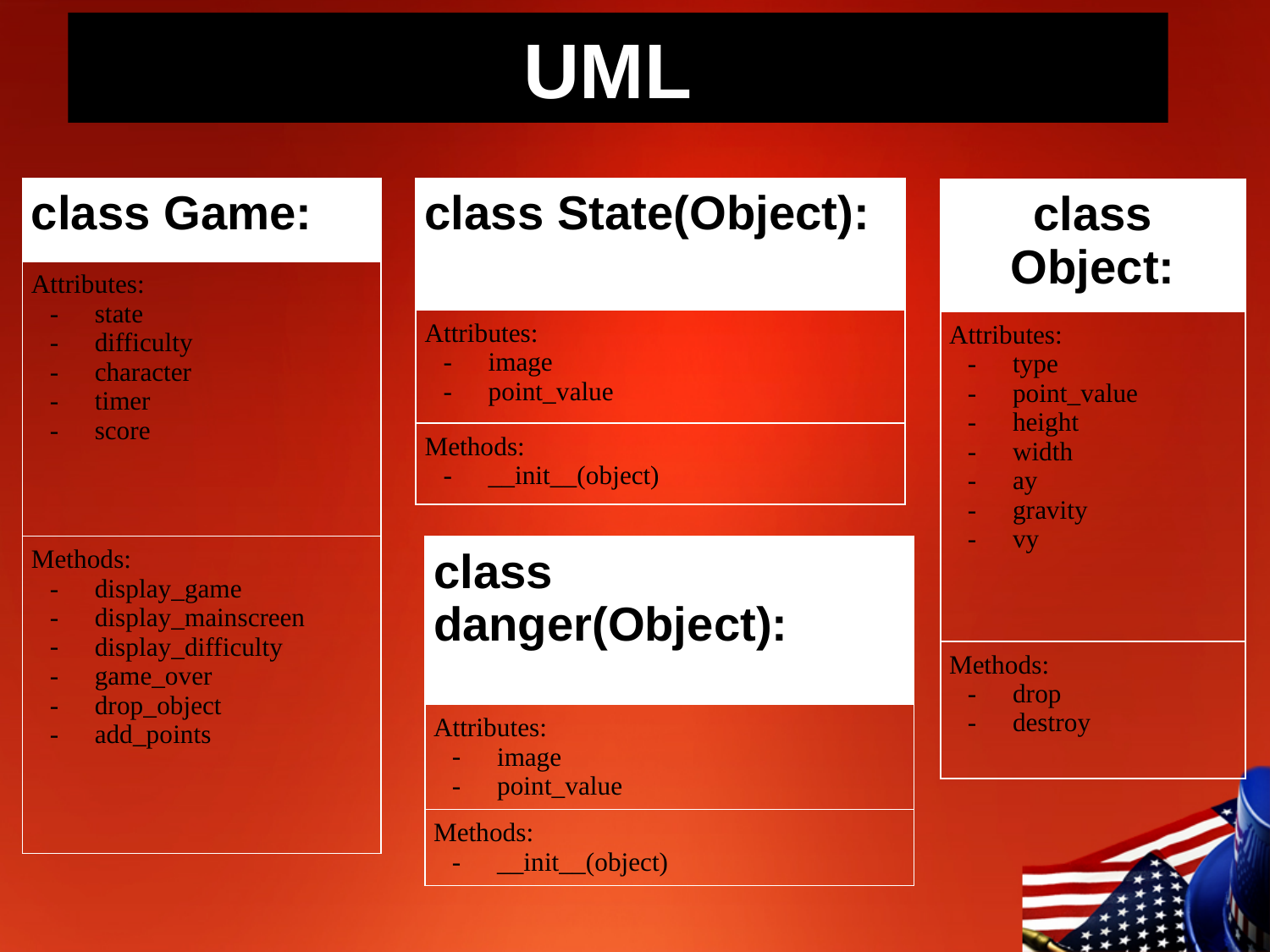

# UML
| class State(Object): |
| --- |
| Attributes: image point\_value |
| Methods: \_\_init\_\_(object) |
| class Game: |
| --- |
| Attributes: state difficulty character timer score |
| Methods: display\_game display\_mainscreen display\_difficulty game\_over drop\_object add\_points |
| class Object: |
| --- |
| Attributes: type point\_value height width ay gravity vy |
| Methods: drop destroy |
| class danger(Object): |
| --- |
| Attributes: image point\_value |
| Methods: \_\_init\_\_(object) |